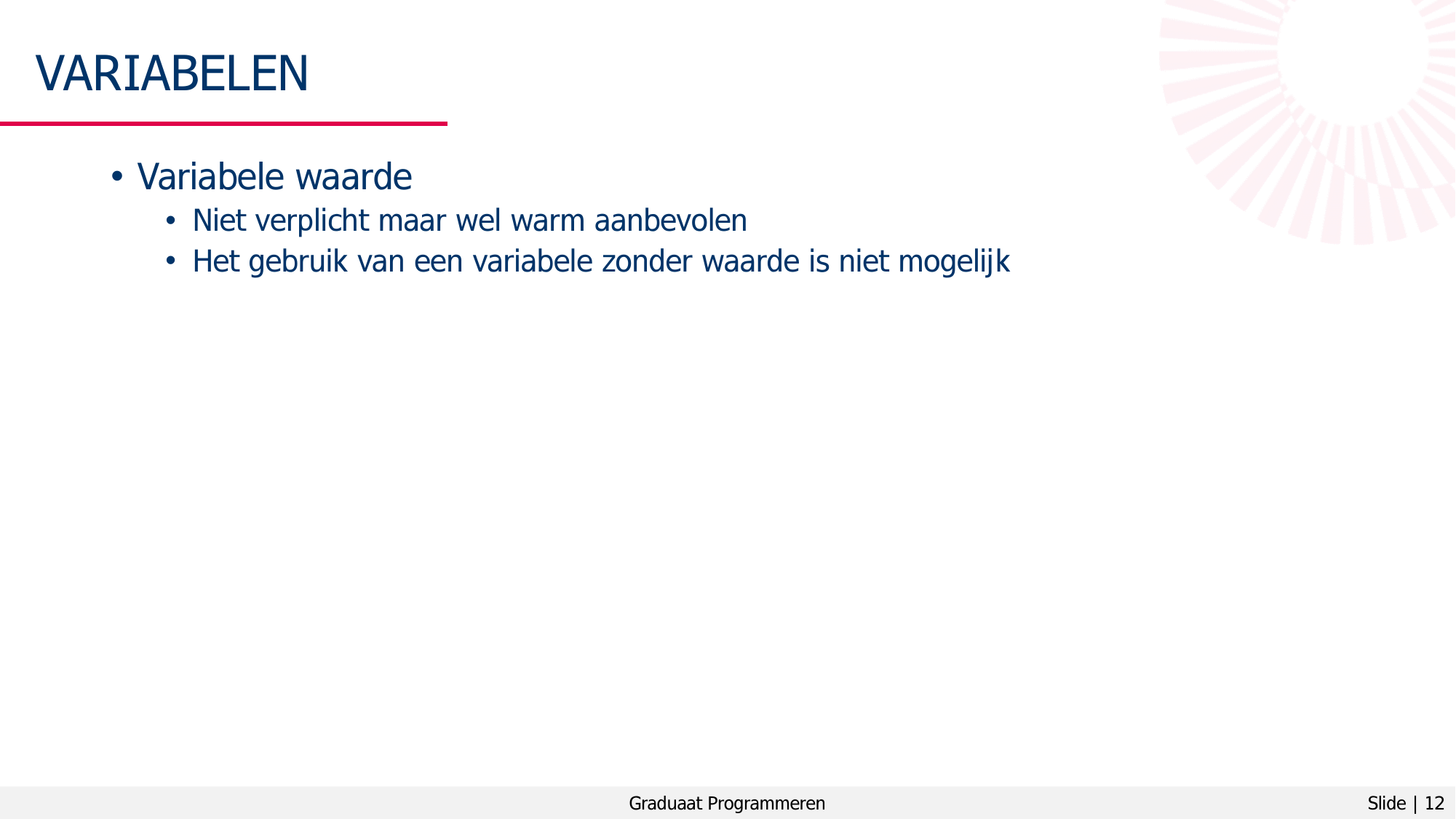

# Variabelen
Variabele waarde
Niet verplicht maar wel warm aanbevolen
Het gebruik van een variabele zonder waarde is niet mogelijk